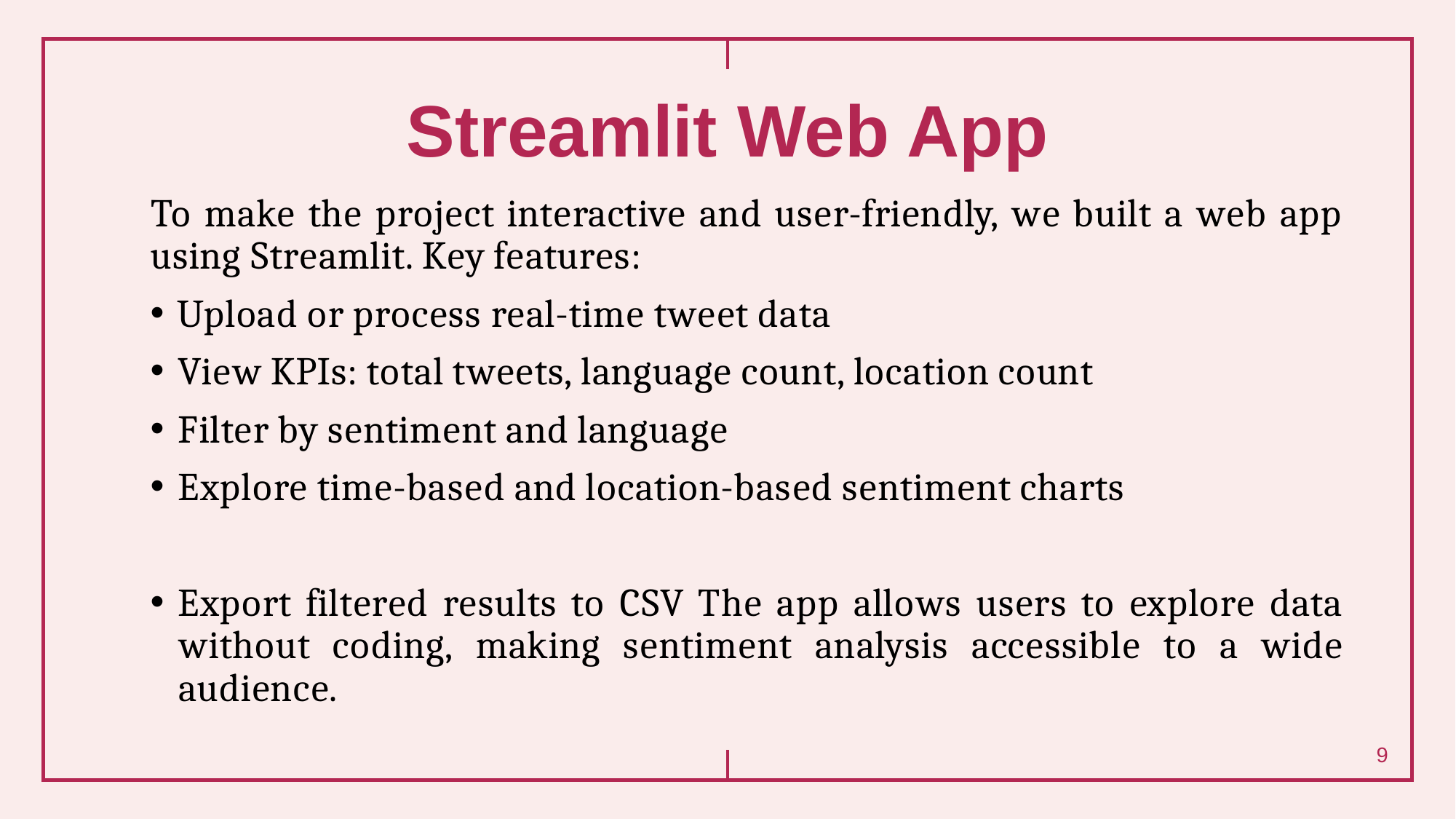

# Streamlit Web App
To make the project interactive and user-friendly, we built a web app using Streamlit. Key features:
Upload or process real-time tweet data
View KPIs: total tweets, language count, location count
Filter by sentiment and language
Explore time-based and location-based sentiment charts

Export filtered results to CSV The app allows users to explore data without coding, making sentiment analysis accessible to a wide audience.
9